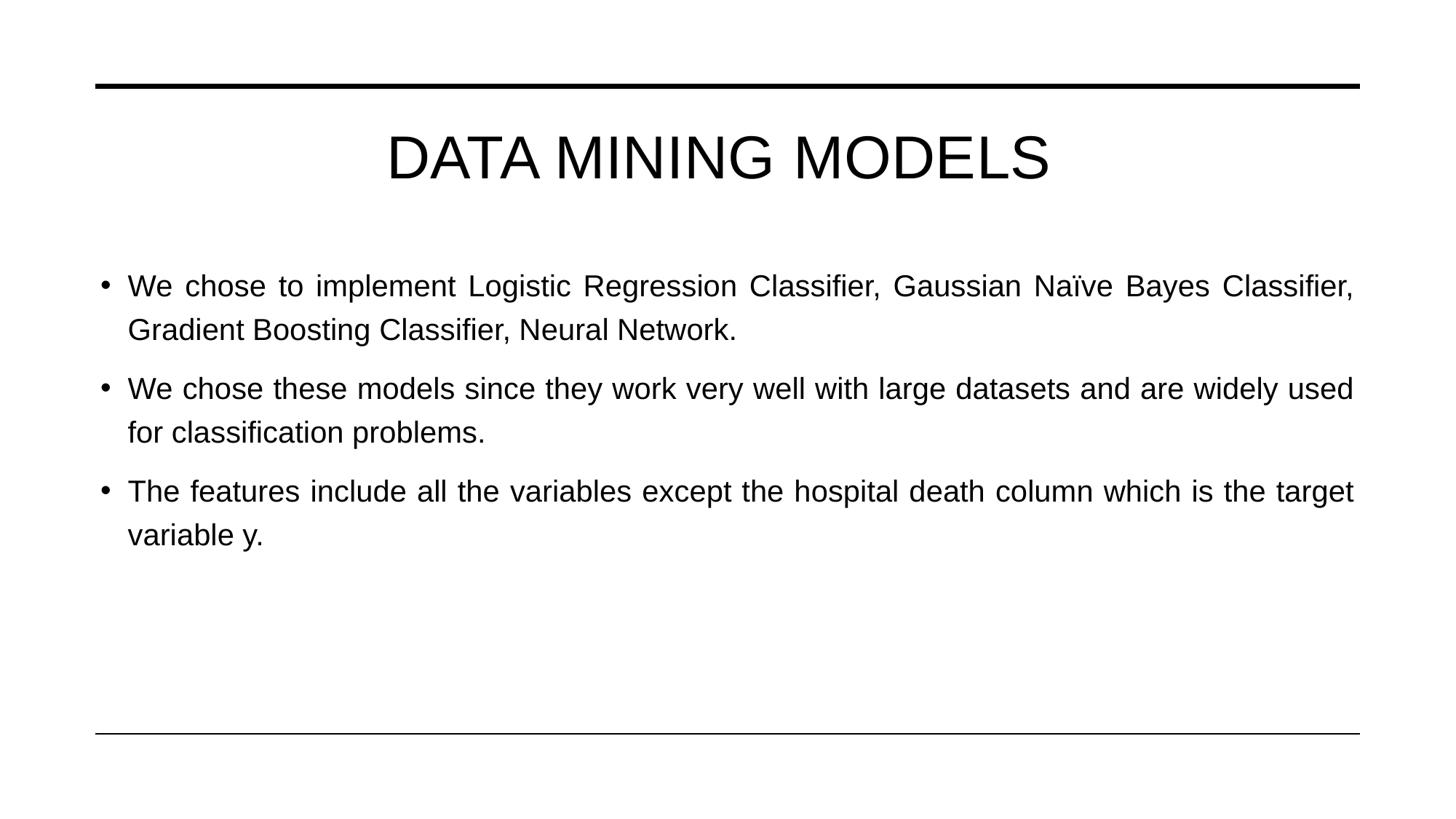

# Data mining models
We chose to implement Logistic Regression Classifier, Gaussian Naïve Bayes Classifier, Gradient Boosting Classifier, Neural Network.
We chose these models since they work very well with large datasets and are widely used for classification problems.
The features include all the variables except the hospital death column which is the target variable y.